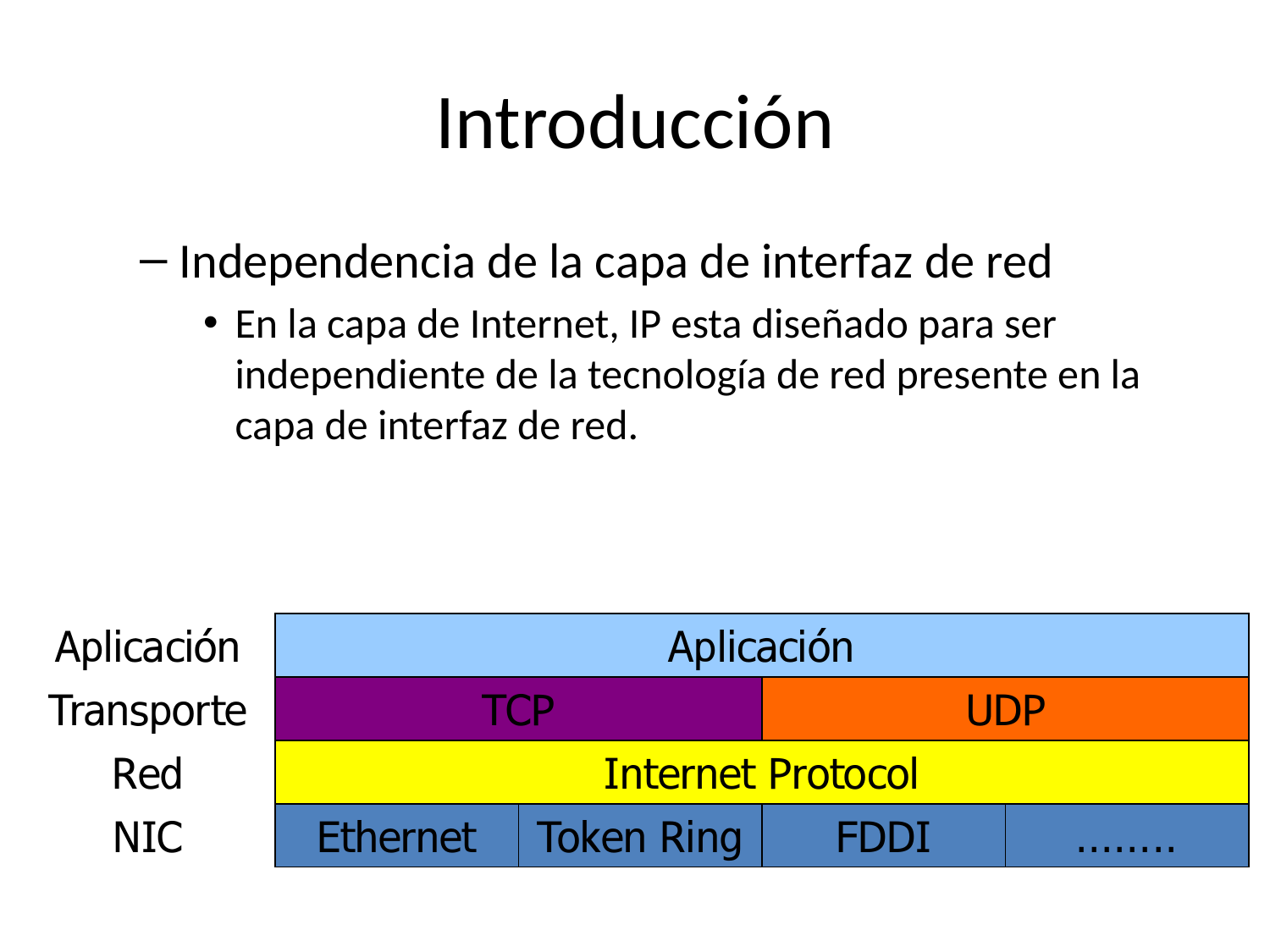

# Introducción
Independencia de la capa de interfaz de red
En la capa de Internet, IP esta diseñado para ser independiente de la tecnología de red presente en la capa de interfaz de red.
Aplicación
Aplicación
Transporte
TCP
UDP
Red
Internet Protocol
NIC
Ethernet
Token Ring
FDDI
........